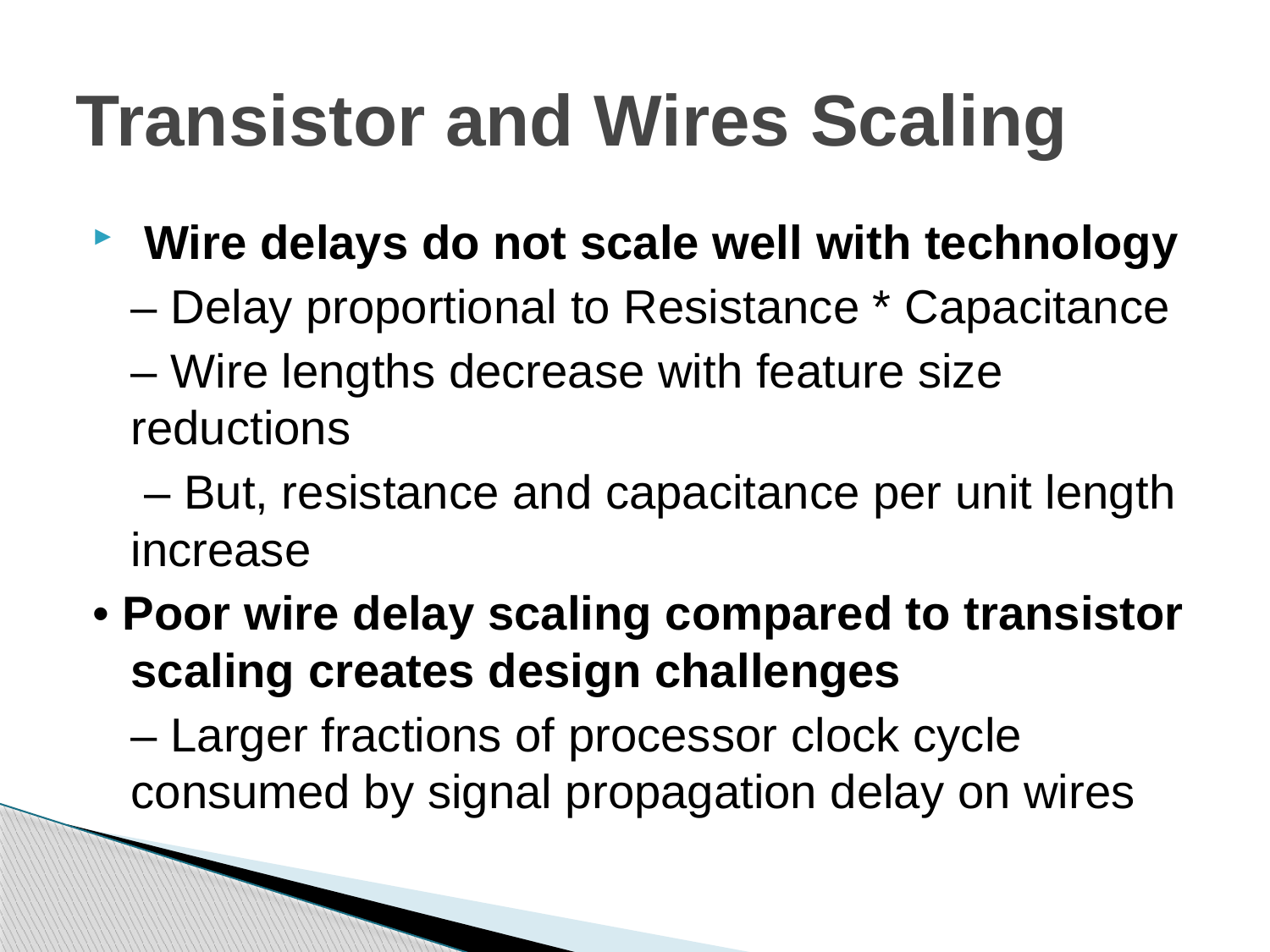

# Transistor and Wires Scaling
 Wire delays do not scale well with technology
	– Delay proportional to Resistance * Capacitance
	– Wire lengths decrease with feature size reductions
	 – But, resistance and capacitance per unit length increase
• Poor wire delay scaling compared to transistor scaling creates design challenges
	– Larger fractions of processor clock cycle consumed by signal propagation delay on wires